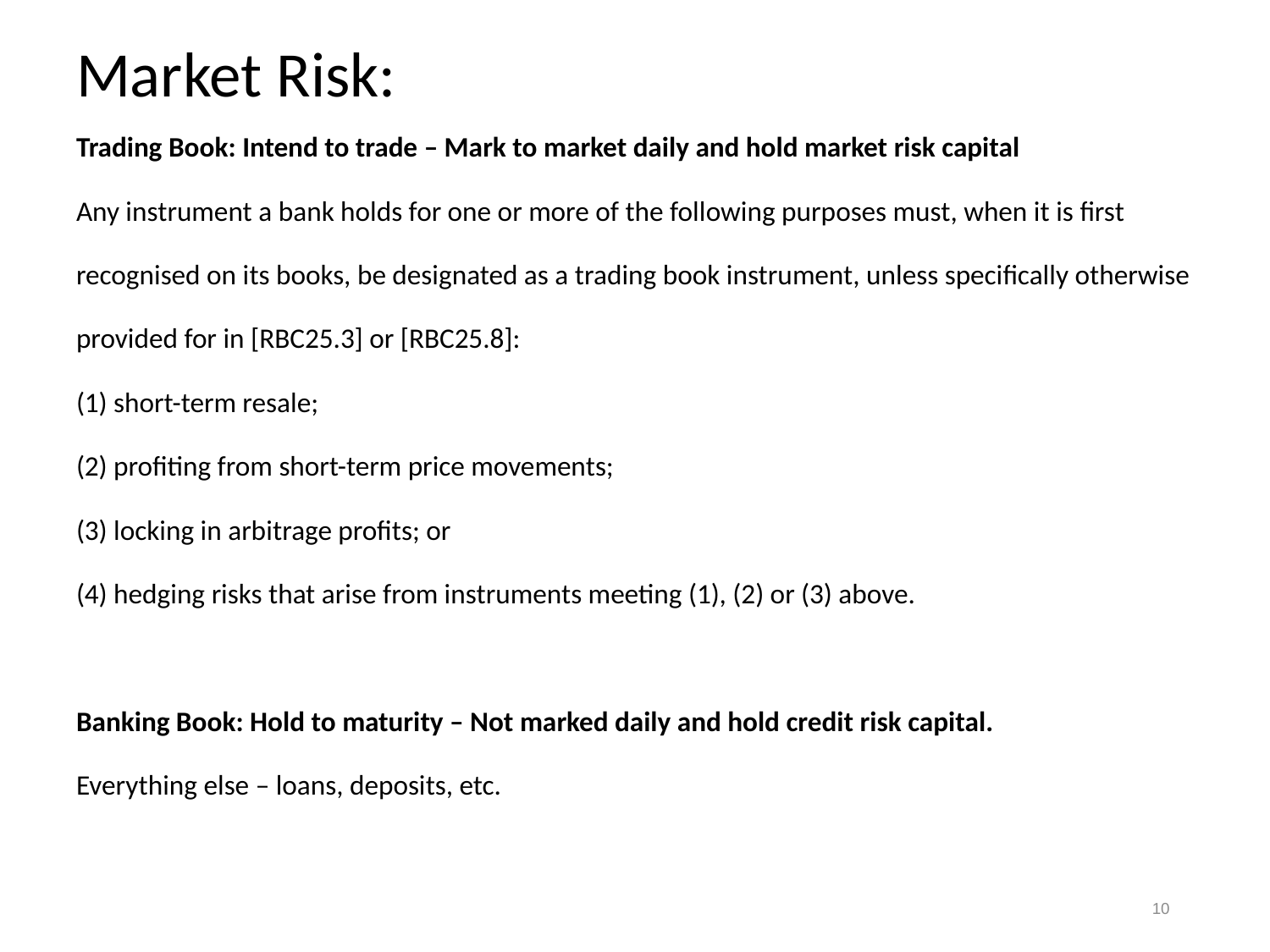

# Market Risk:
Trading Book: Intend to trade – Mark to market daily and hold market risk capital
Any instrument a bank holds for one or more of the following purposes must, when it is first
recognised on its books, be designated as a trading book instrument, unless specifically otherwise
provided for in [RBC25.3] or [RBC25.8]:
(1) short-term resale;
(2) profiting from short-term price movements;
(3) locking in arbitrage profits; or
(4) hedging risks that arise from instruments meeting (1), (2) or (3) above.

Banking Book: Hold to maturity – Not marked daily and hold credit risk capital.
Everything else – loans, deposits, etc.

10